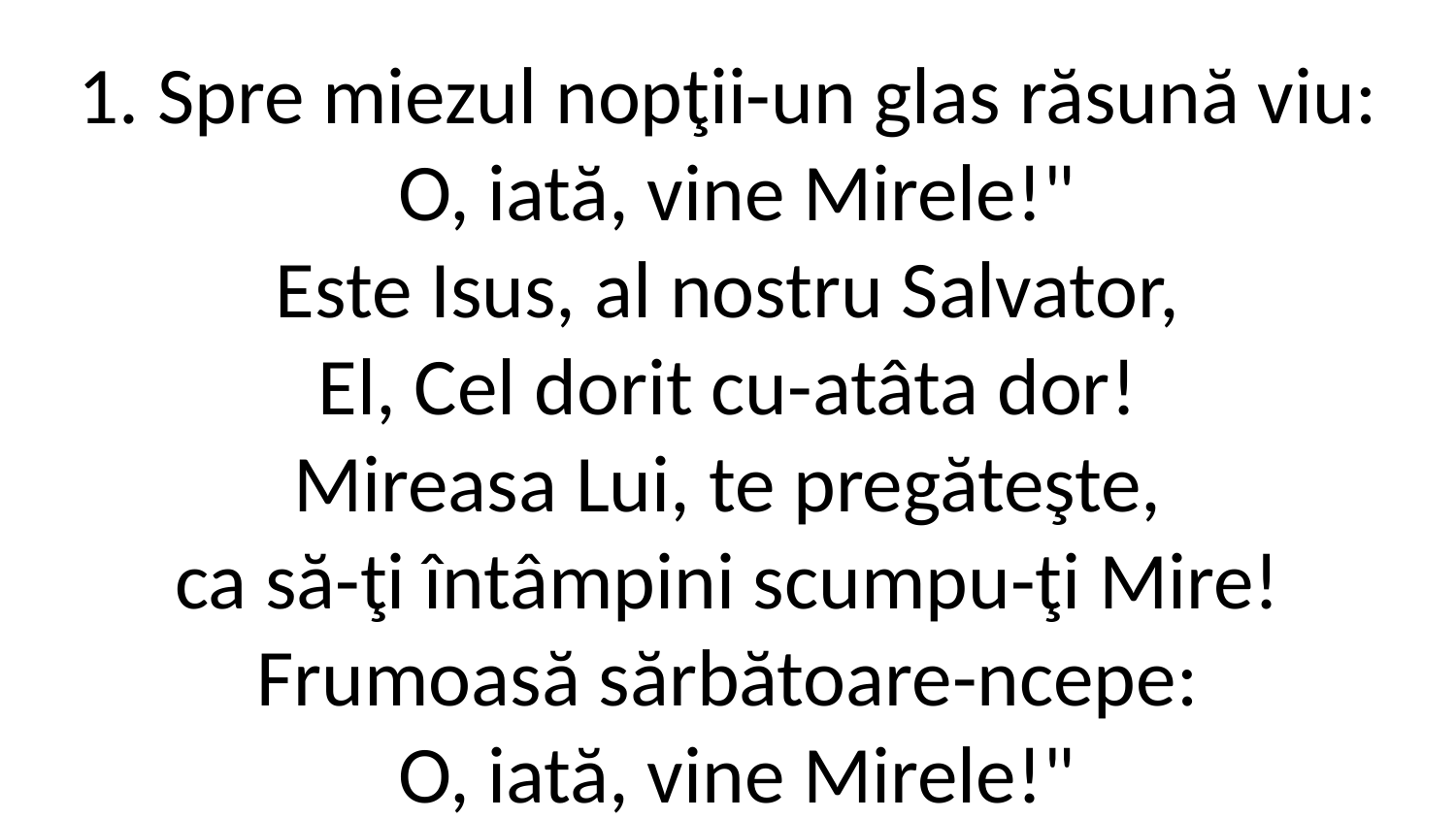

1. Spre miezul nopţii-un glas răsună viu:
 O, iată, vine Mirele!"
Este Isus, al nostru Salvator,
El, Cel dorit cu-atâta dor!
Mireasa Lui, te pregăteşte,
ca să-ţi întâmpini scumpu-ţi Mire!
Frumoasă sărbătoare-ncepe:
 O, iată, vine Mirele!"